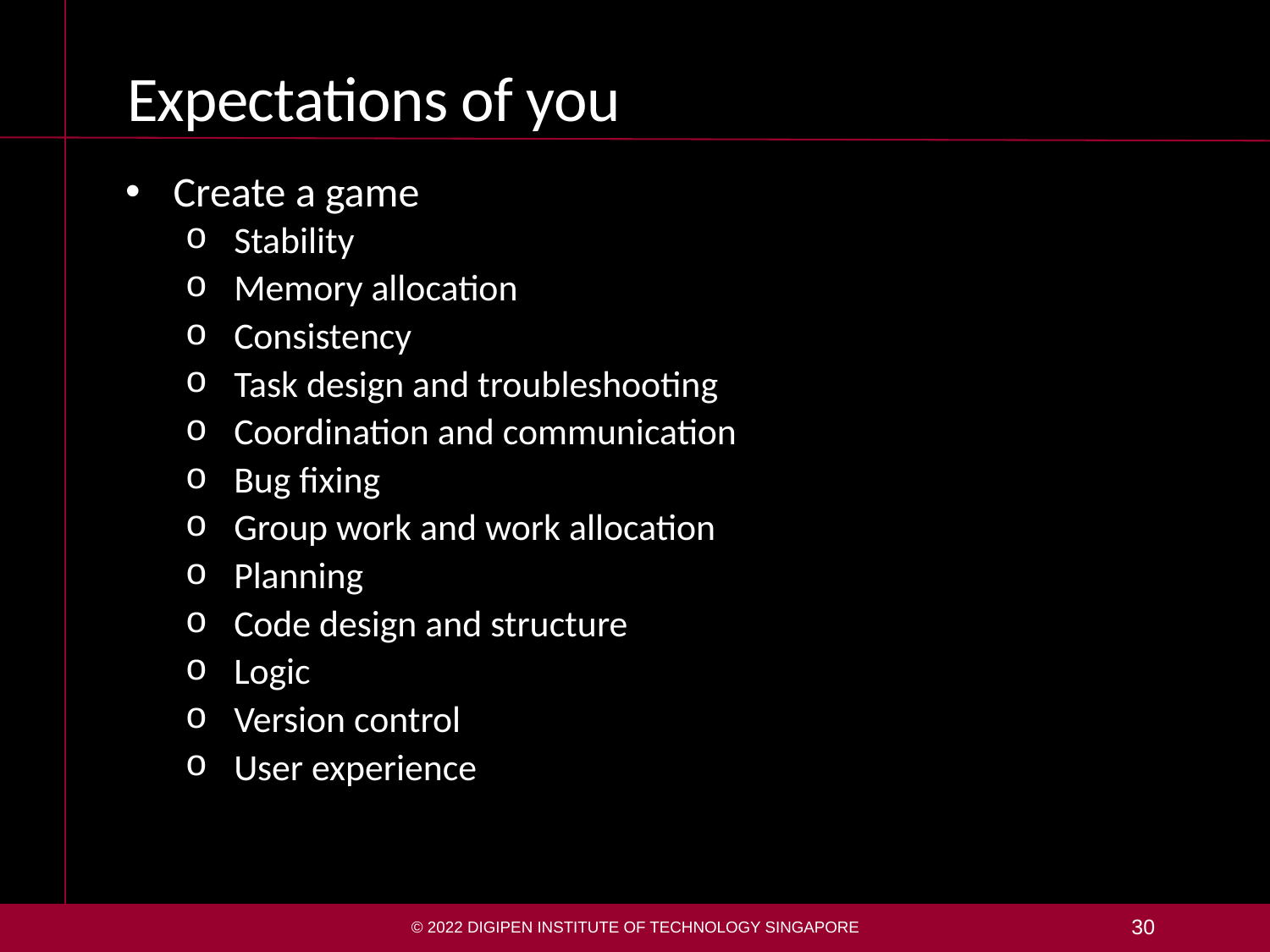

# Expectations of you
Create a game
Stability
Memory allocation
Consistency
Task design and troubleshooting
Coordination and communication
Bug fixing
Group work and work allocation
Planning
Code design and structure
Logic
Version control
User experience

© 2022 DigiPen Institute of Technology Singapore
30